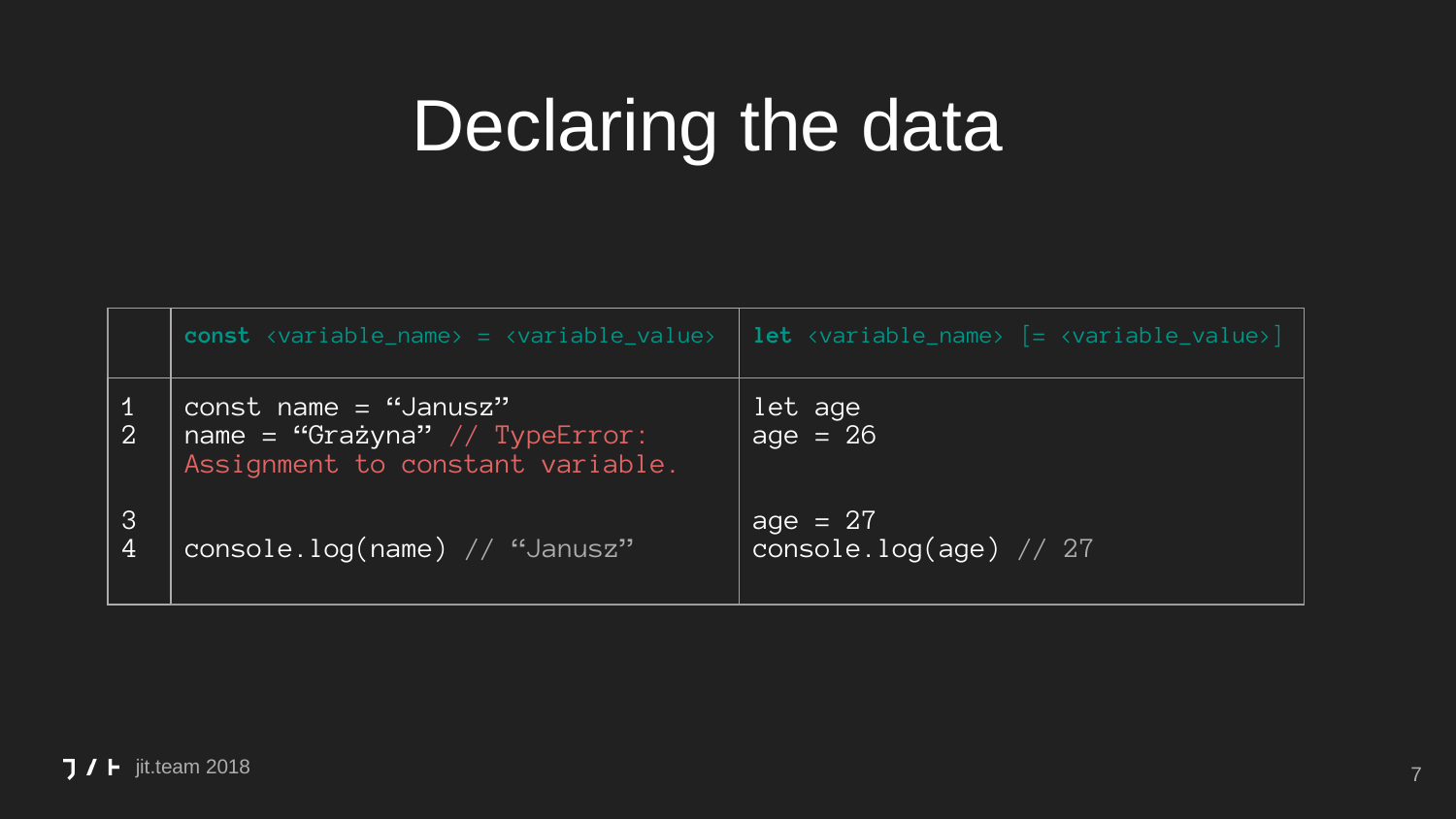

# Declaring the data
|  | const <variable\_name> = <variable\_value> | let <variable\_name> [= <variable\_value>] |
| --- | --- | --- |
| 1 2 3 4 | const name = “Janusz” name = “Grażyna” // TypeError: Assignment to constant variable. console.log(name) // “Janusz” | let age age = 26 age = 27 console.log(age) // 27 |
7